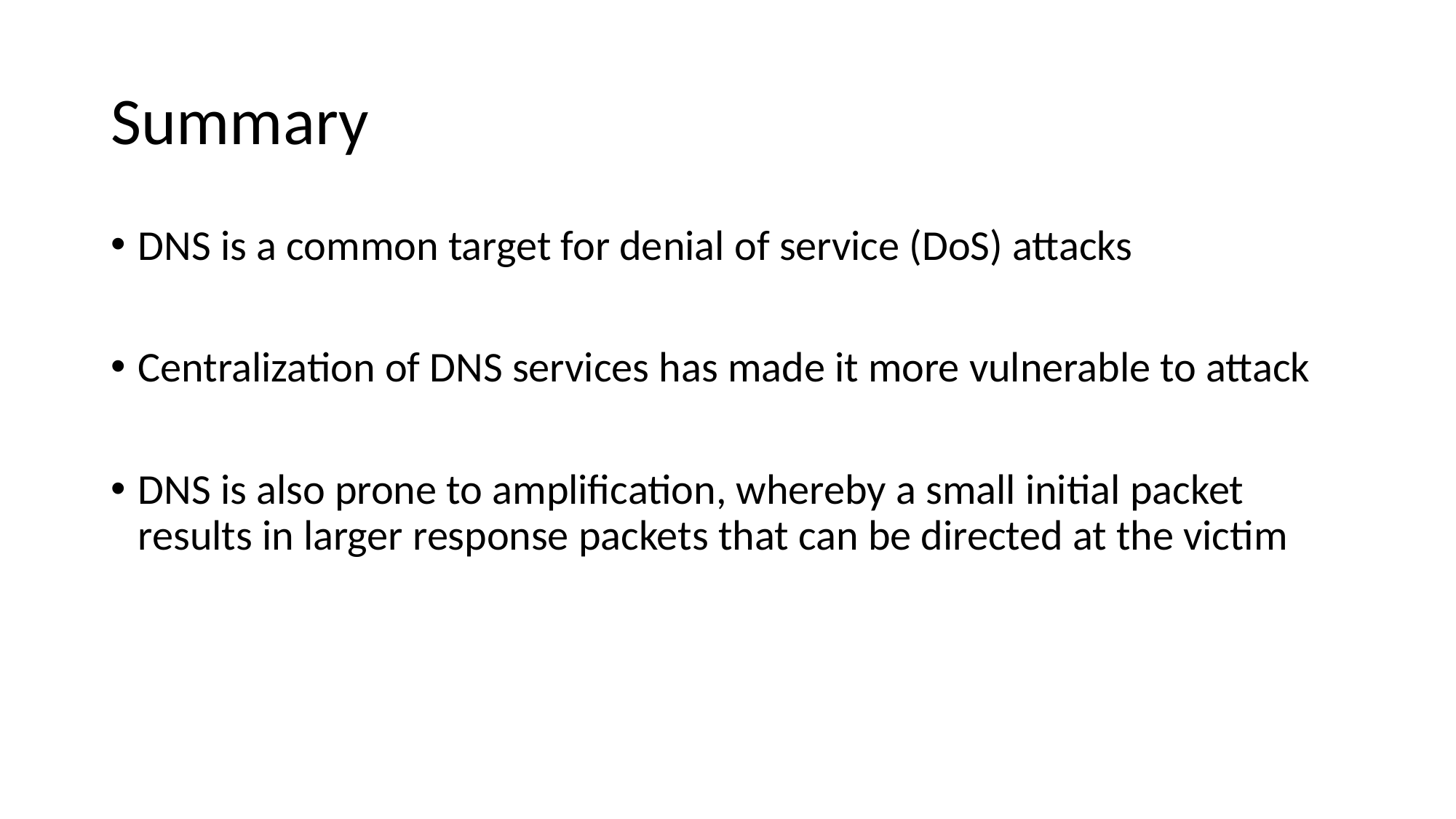

# Summary
DNS is a common target for denial of service (DoS) attacks

Centralization of DNS services has made it more vulnerable to attack

DNS is also prone to amplification, whereby a small initial packet results in larger response packets that can be directed at the victim